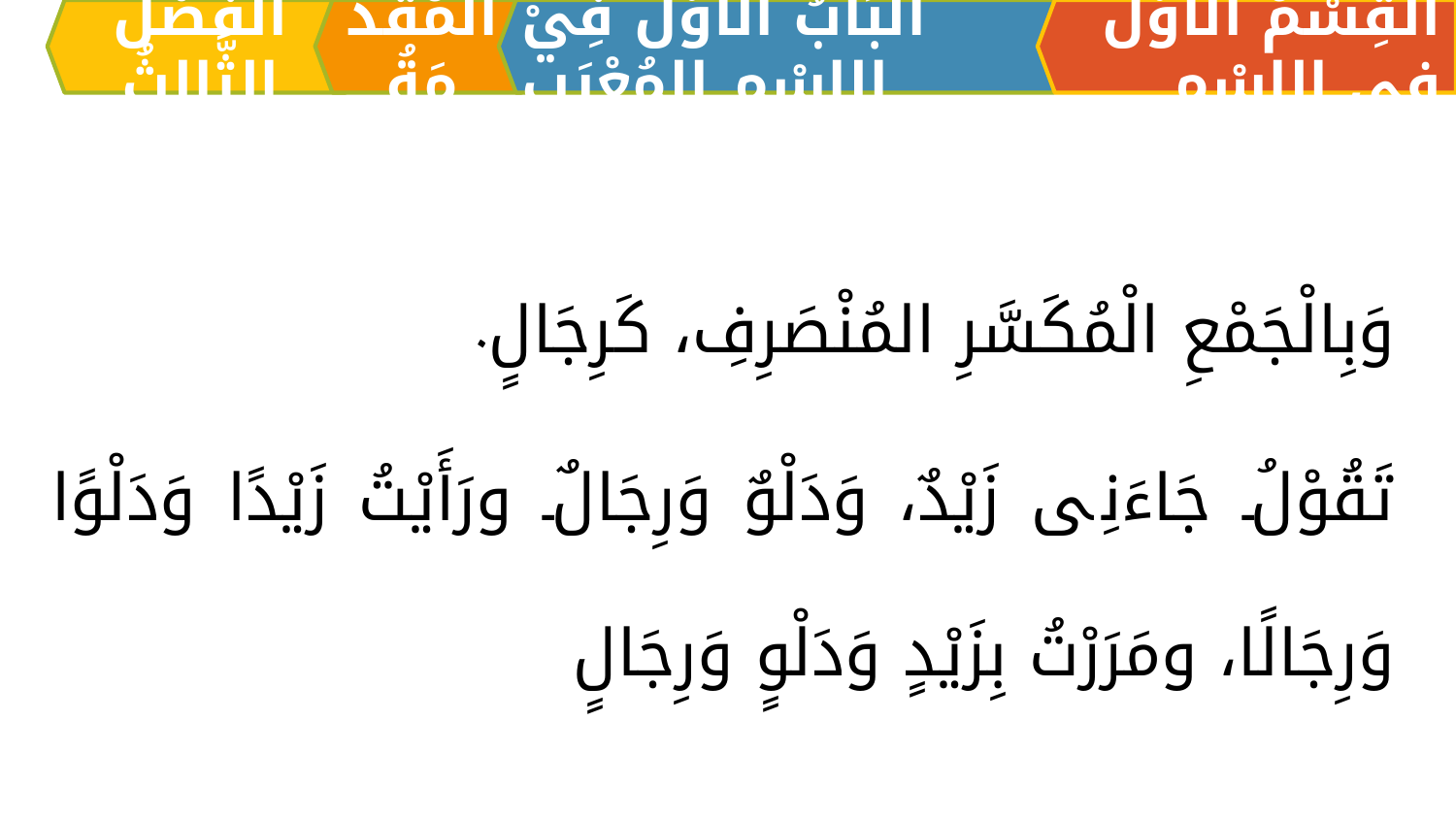

اَلْفَصْلُ الثَّالِثُ
الْمُقَدِّمَةُ
اَلبَابُ الْأَوَّلُ فِيْ الِاسْمِ المُعْرَبِ
القِسْمُ الْأَوَّلُ فِي الِاسْمِ
وَبِالْجَمْعِ الْمُكَسَّرِ المُنْصَرِفِ، كَرِجَالٍ.
تَقُوْلُ جَاءَنِى زَيْدٌ، وَدَلْوٌ وَرِجَالٌ ورَأَيْتُ زَيْدًا وَدَلْوًا وَرِجَالًا، ومَرَرْتُ بِزَيْدٍ وَدَلْوٍ وَرِجَالٍ